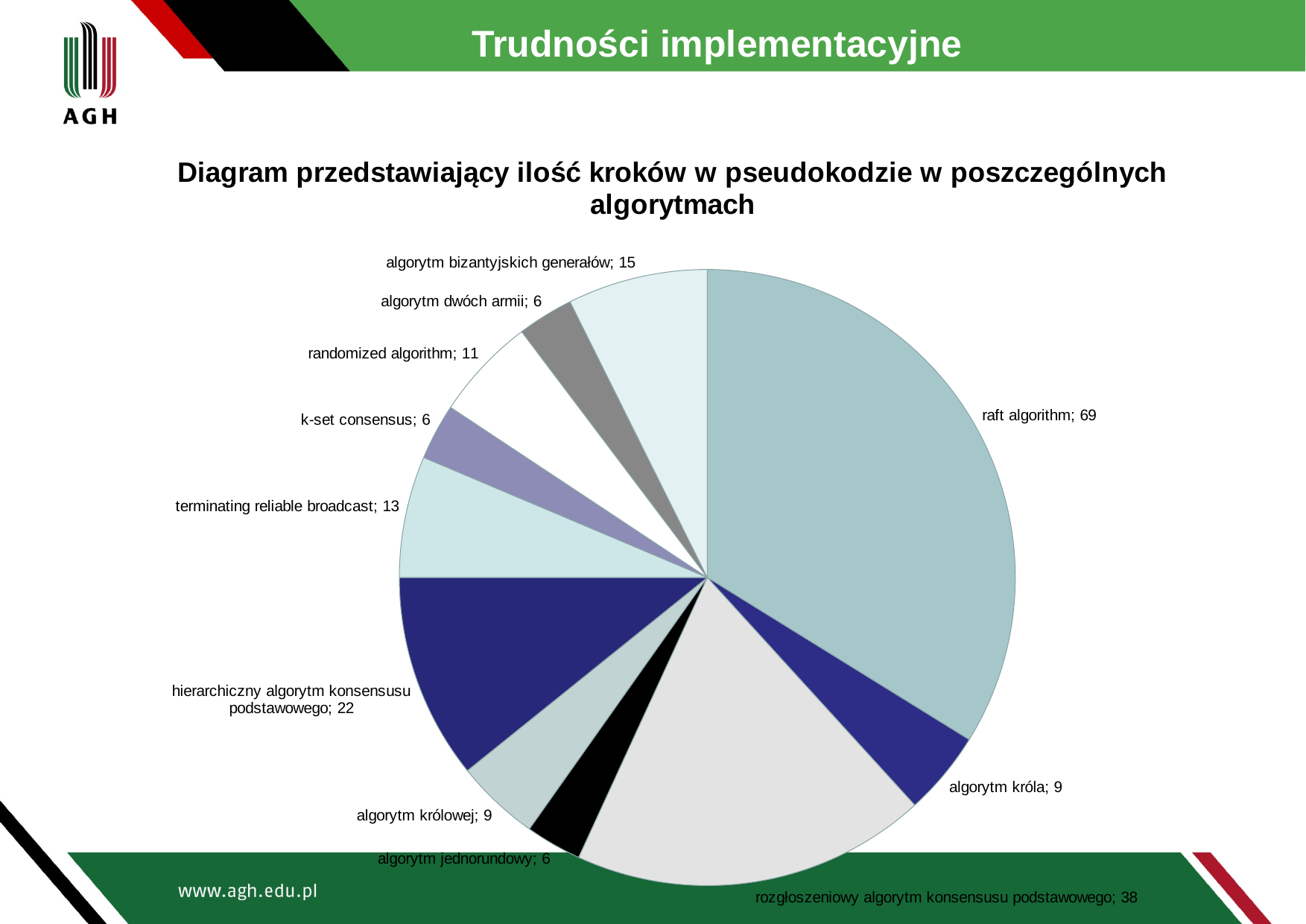

# Trudności implementacyjne

### Chart: Diagram przedstawiający ilość kroków w pseudokodzie w poszczególnych algorytmach

| Category |  |
|---|---|
| raft algorithm | 69.0 |
| algorytm króla | 9.0 |
| rozgłoszeniowy algorytm konsensusu podstawowego | 38.0 |
| algorytm jednorundowy | 6.0 |
| algorytm królowej | 9.0 |
| hierarchiczny algorytm konsensusu podstawowego | 22.0 |
| terminating reliable broadcast | 13.0 |
| k-set consensus | 6.0 |
| randomized algorithm | 11.0 |
| algorytm dwóch armii | 6.0 |
| algorytm bizantyjskich generałów | 15.0 |